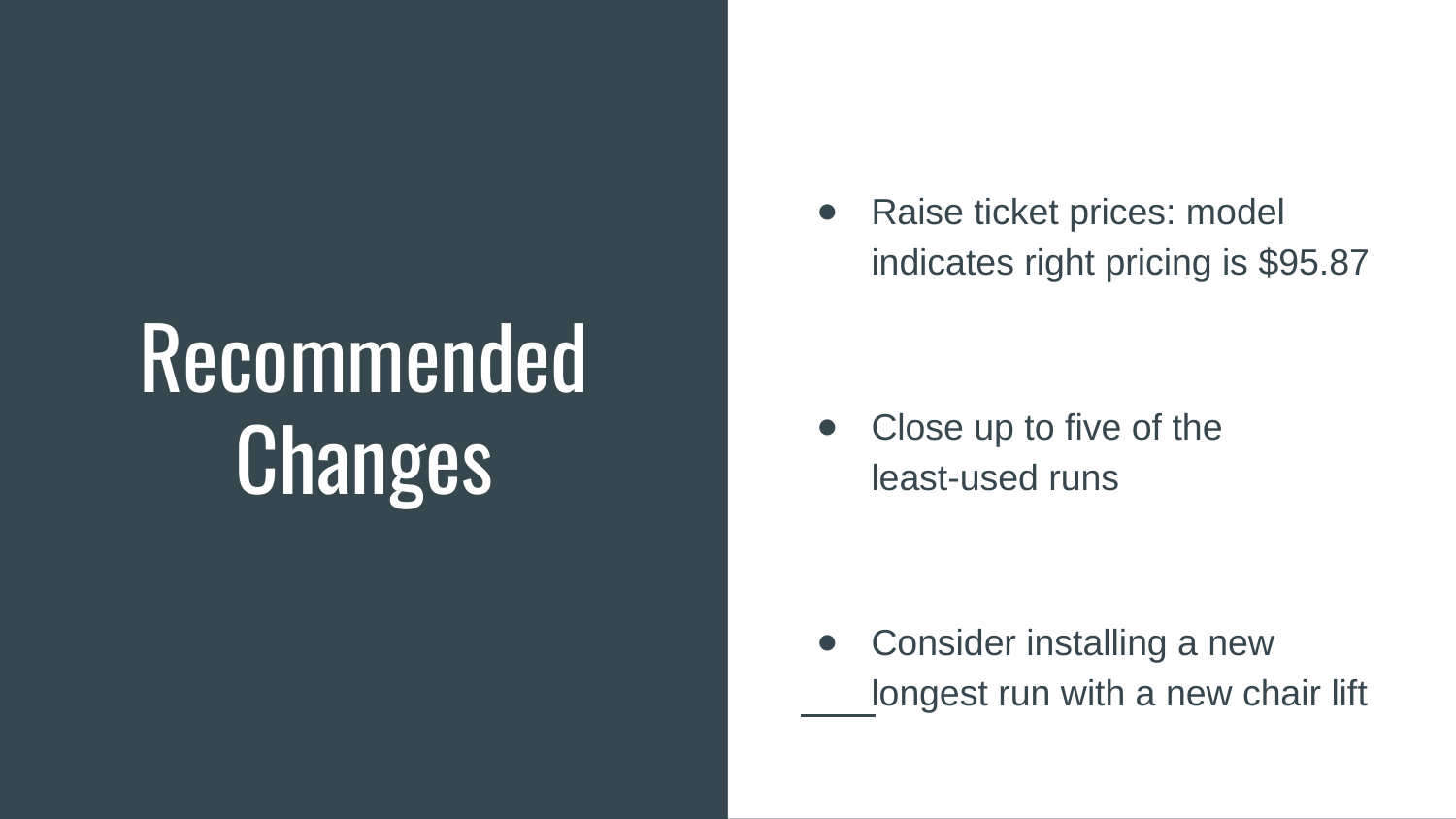

Raise ticket prices: model indicates right pricing is $95.87

Close up to five of the
least-used runs

Consider installing a new longest run with a new chair lift
# Recommended Changes